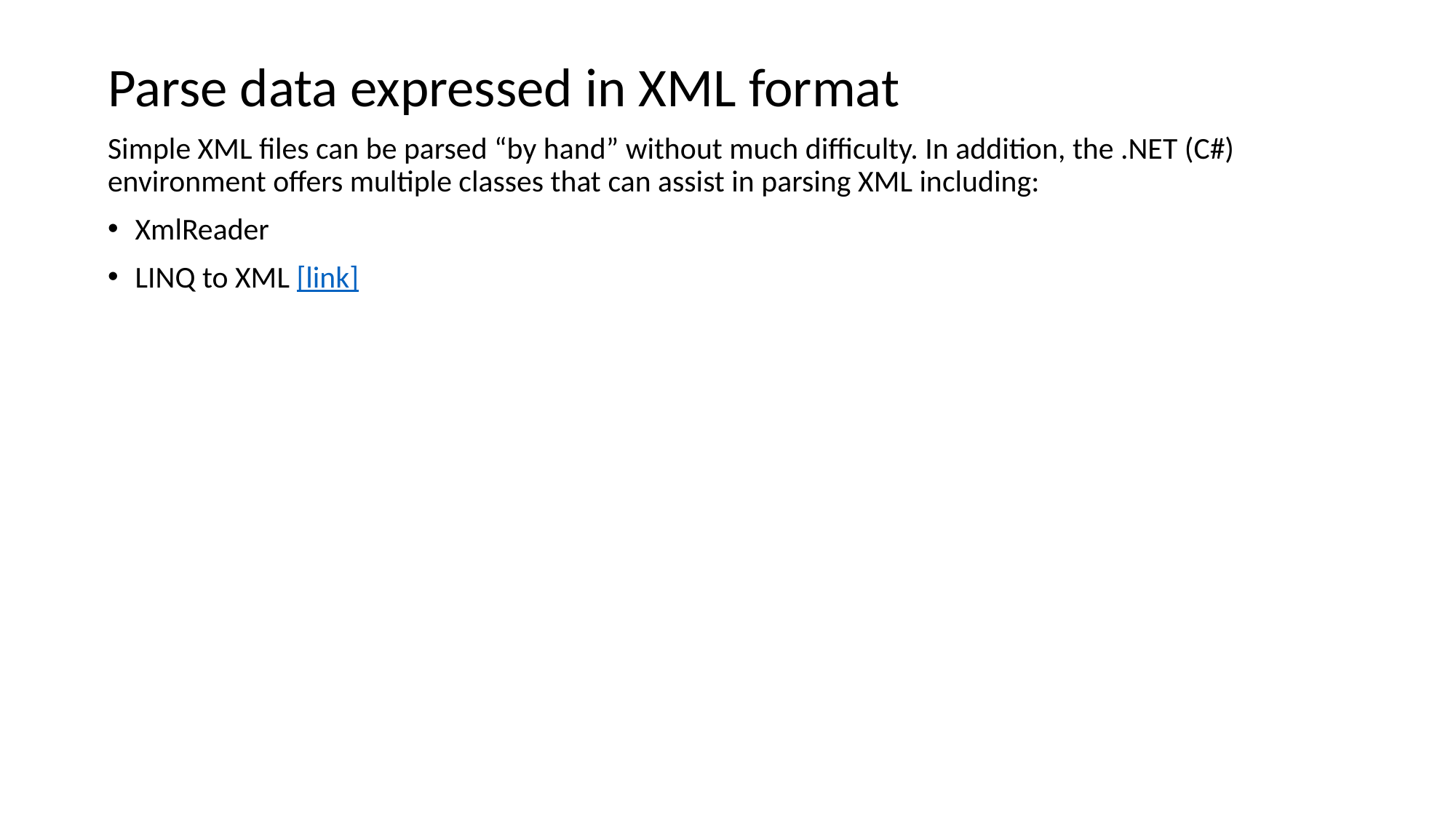

# Parse data expressed in XML format
Simple XML files can be parsed “by hand” without much difficulty. In addition, the .NET (C#) environment offers multiple classes that can assist in parsing XML including:
XmlReader
LINQ to XML [link]